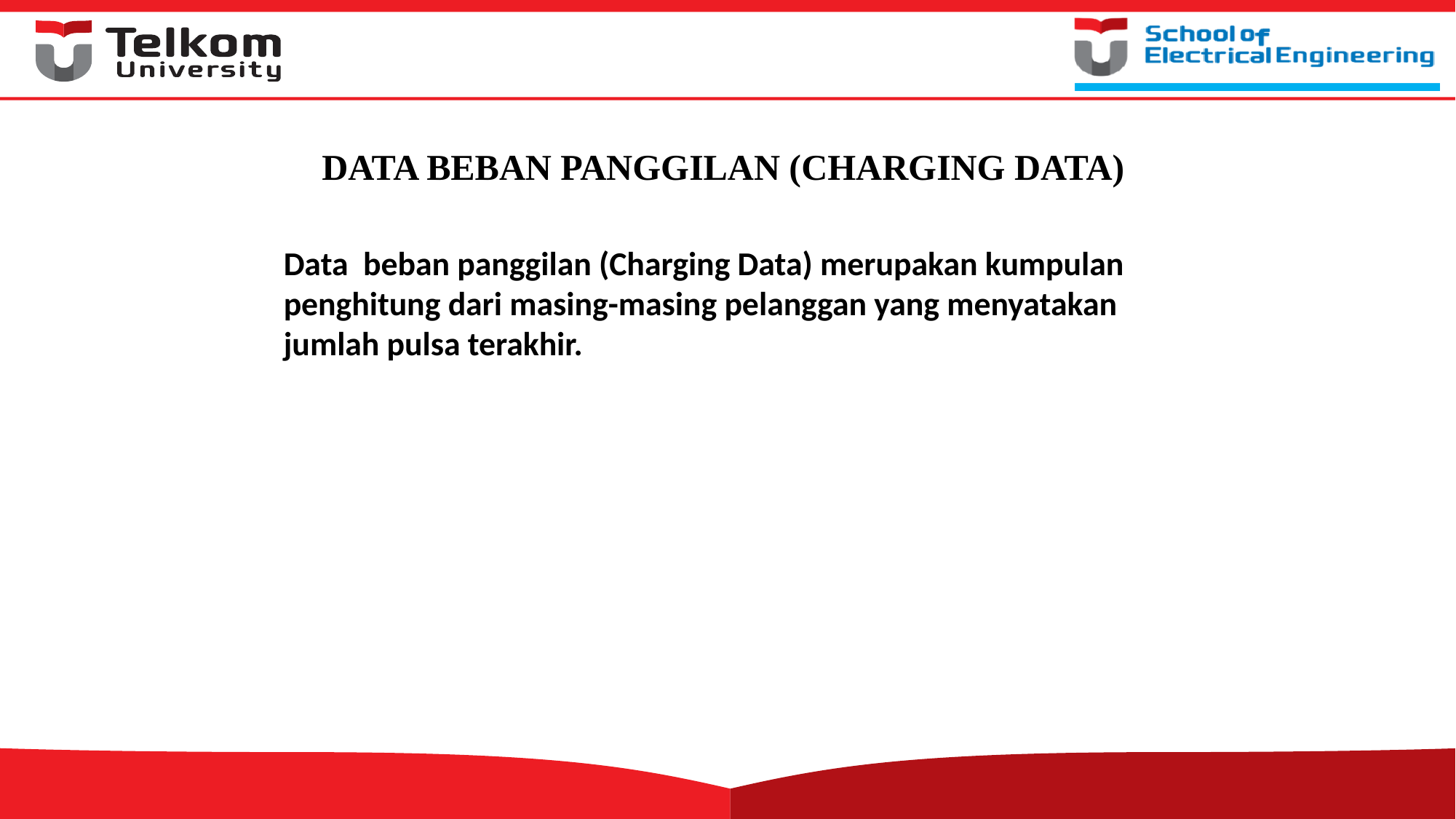

# DATA BEBAN PANGGILAN (CHARGING DATA)
Data  beban panggilan (Charging Data) merupakan kumpulan penghitung dari masing-masing pelanggan yang menyatakan jumlah pulsa terakhir.